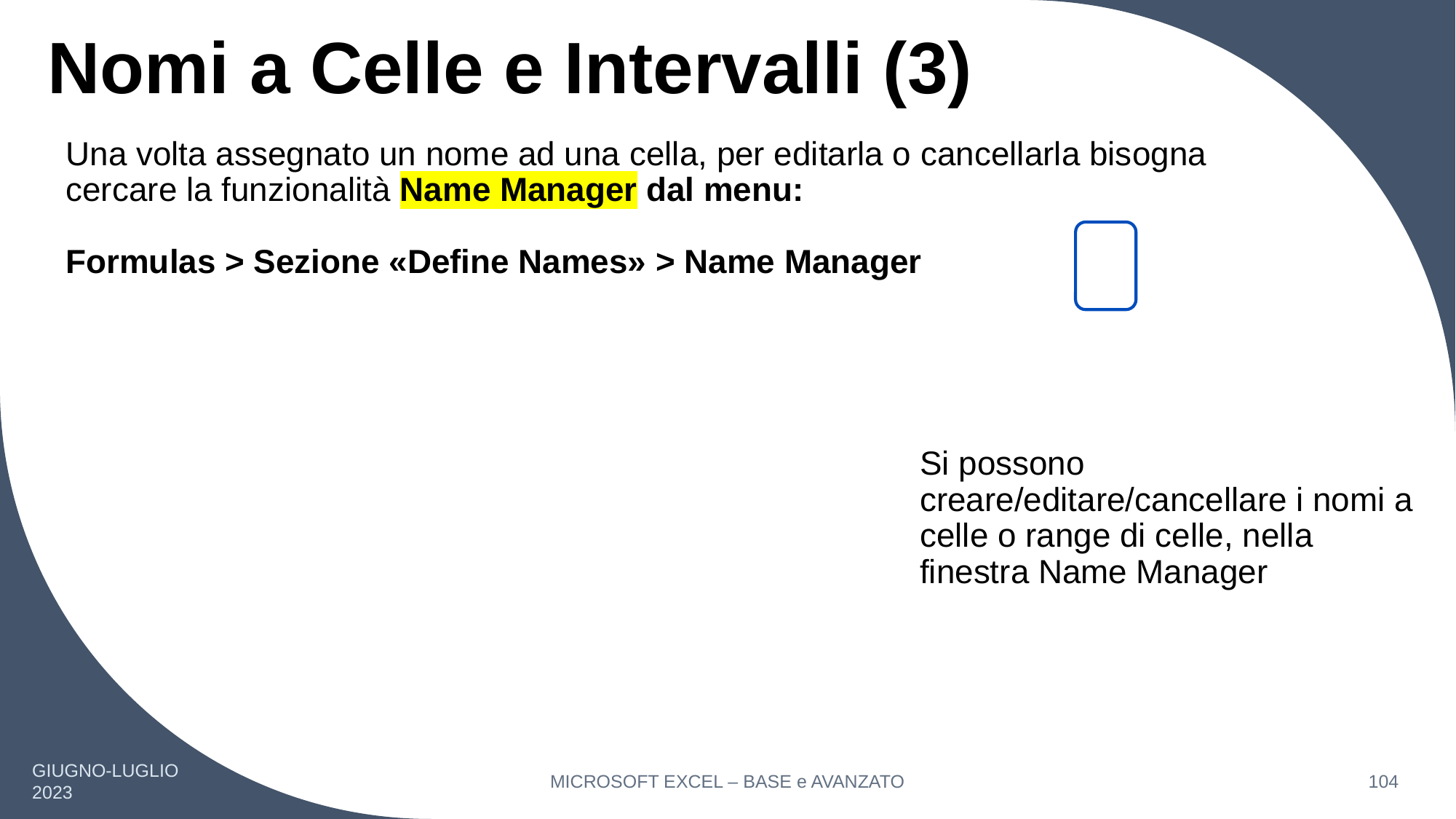

# Nomi a Celle e Intervalli (3)
Una volta assegnato un nome ad una cella, per editarla o cancellarla bisogna cercare la funzionalità Name Manager dal menu:

Formulas > Sezione «Define Names» > Name Manager

Si possono creare/editare/cancellare i nomi a celle o range di celle, nella finestra Name Manager

GIUGNO-LUGLIO 2023
MICROSOFT EXCEL – BASE e AVANZATO
104